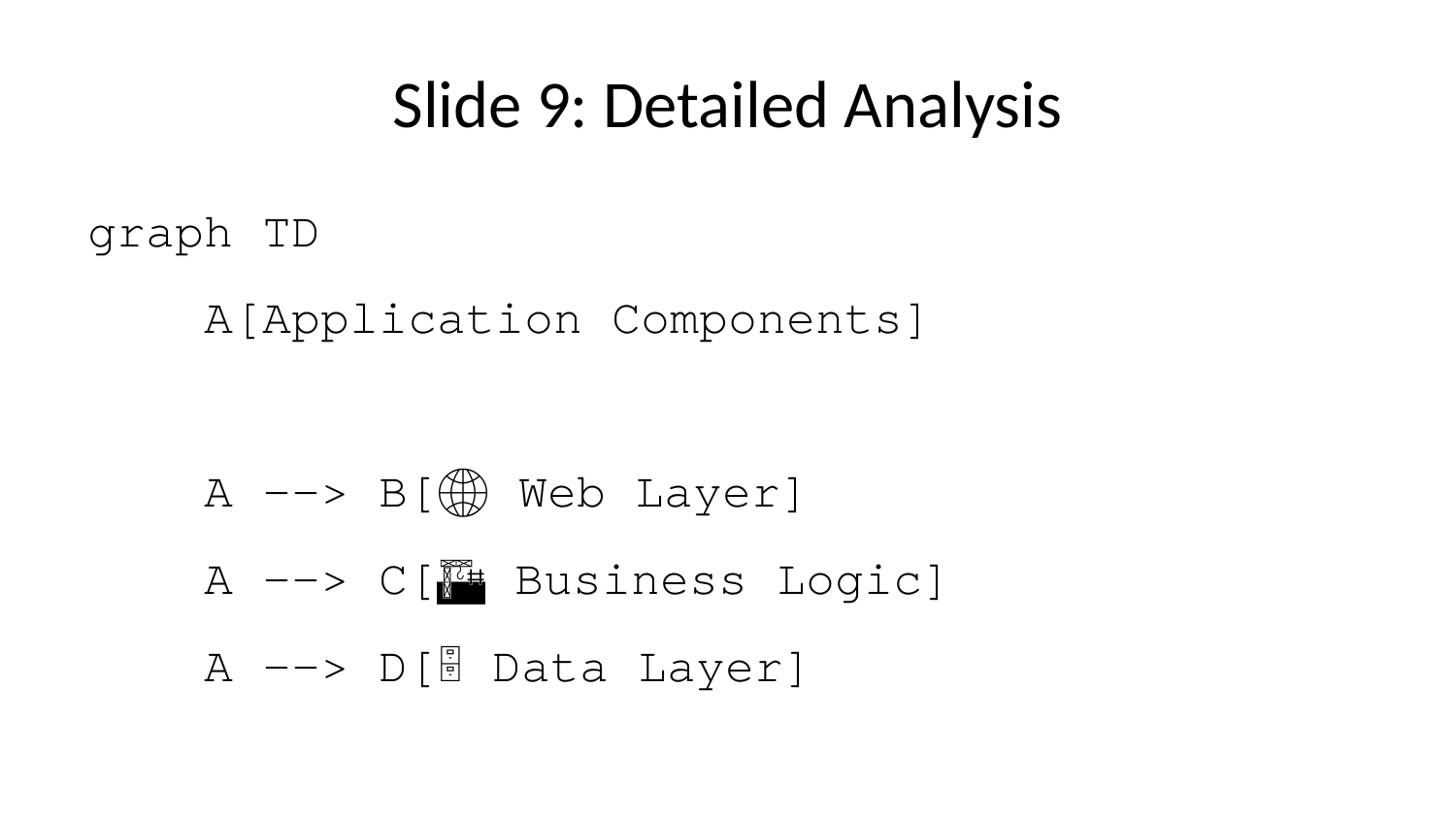

# Slide 9: Detailed Analysis
graph TD
    A[Application Components]

    A --> B[🌐 Web Layer]
    A --> C[🏗️ Business Logic]
    A --> D[🗄️ Data Layer]

    B --> B1[✅ Spring MVC - Compatible]
    C --> C1[✅ Core Services - Ready]
    C --> C2[⚠️ Legacy Utils - Needs Update]
    D --> D1[✅ JPA - Container Ready]

    style B1 fill:#90EE90
    style C1 fill:#90EE90
    style C2 fill:#FFE4B5
    style D1 fill:#90EE90